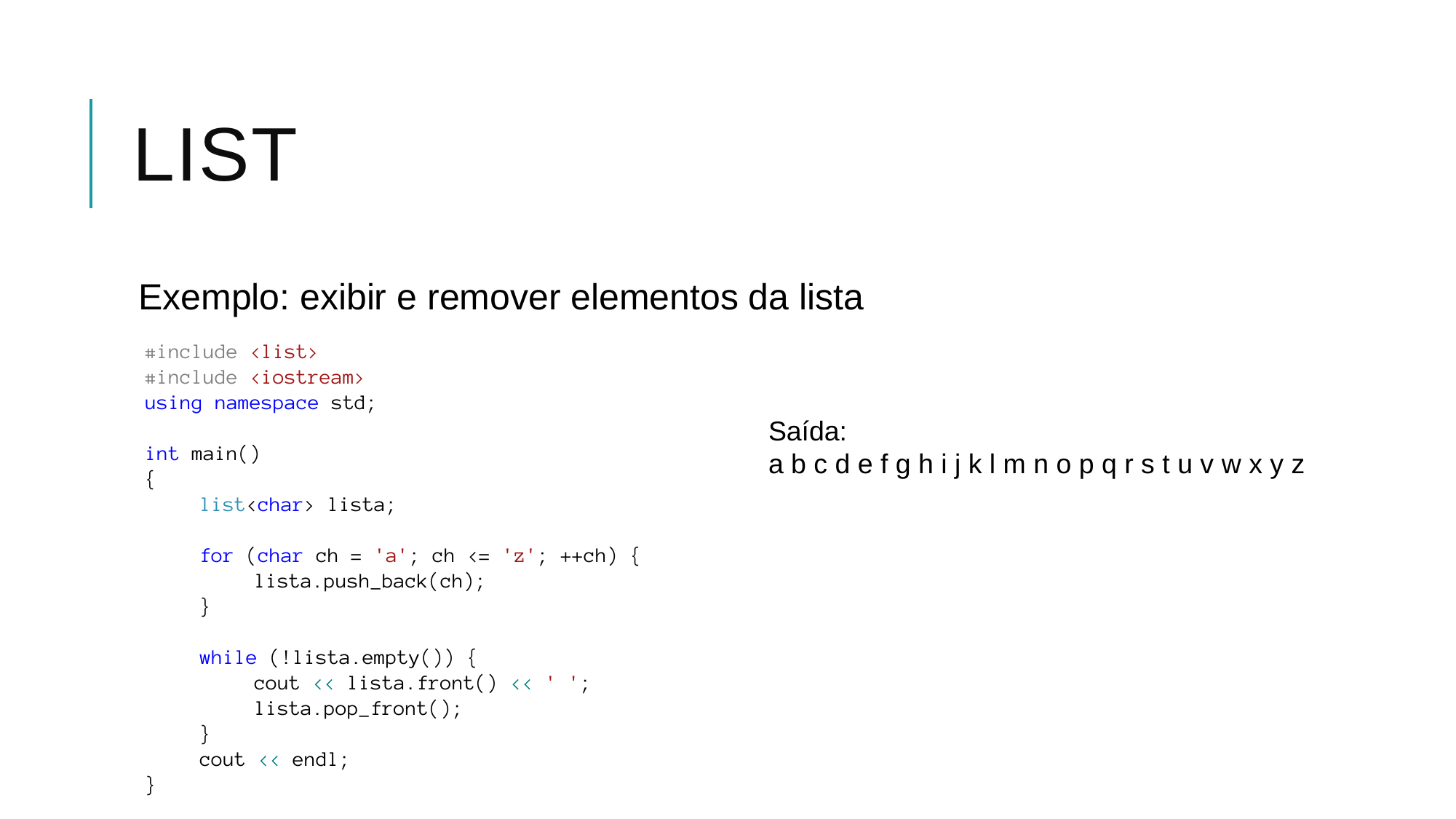

# LIST
Exemplo: exibir e remover elementos da lista
#include <list>
#include <iostream>
using namespace std;

int main()
{
list<char> lista;

for (char ch = 'a'; ch <= 'z'; ++ch) {
lista.push_back(ch);
}

while (!lista.empty()) {
cout << lista.front() << ' ';
lista.pop_front();
}
cout << endl;
}
Saída:
a b c d e f g h i j k l m n o p q r s t u v w x y z